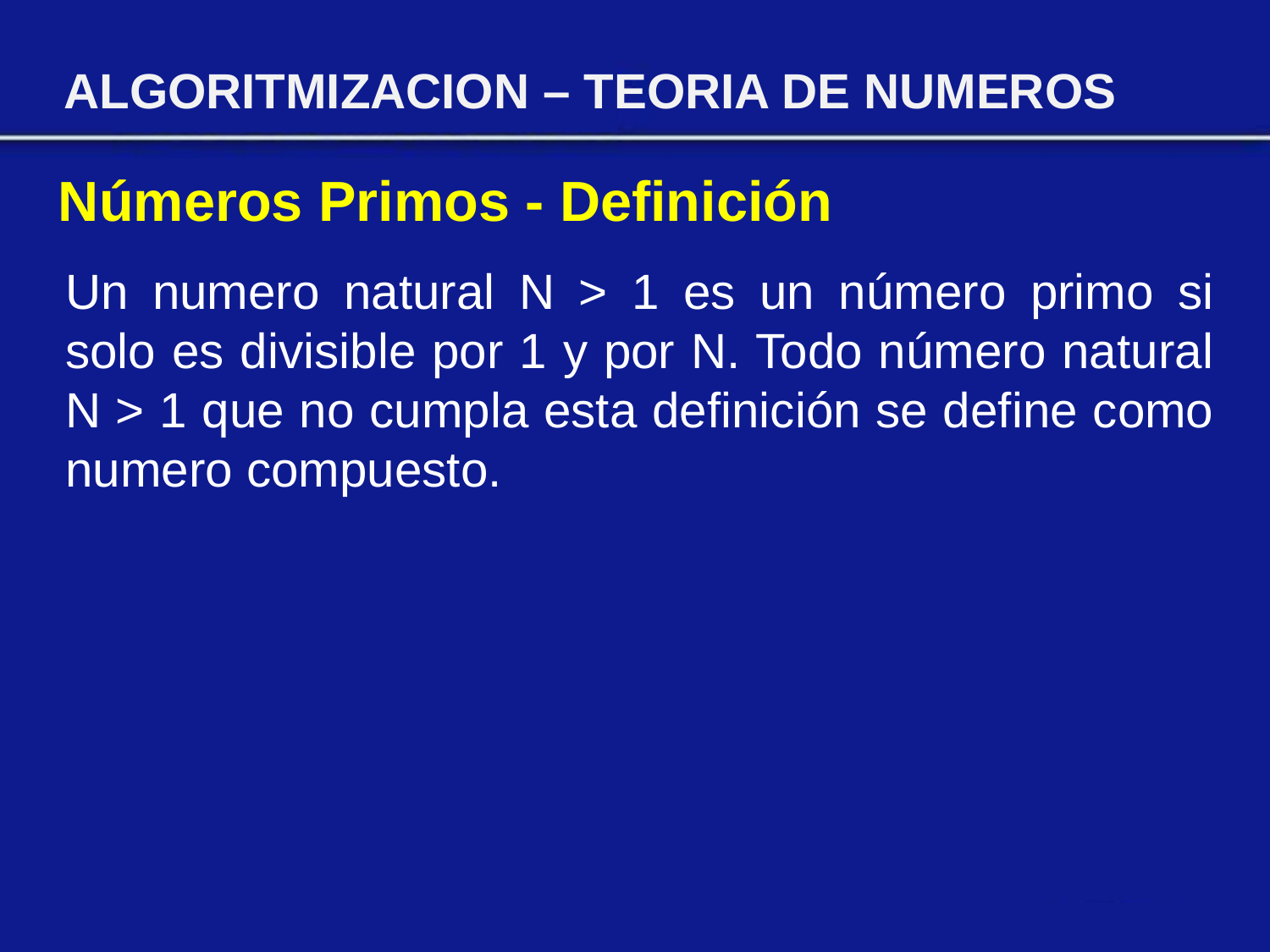

ALGORITMIZACION – TEORIA DE NUMEROS
Números Primos - Definición
Un numero natural N > 1 es un número primo si solo es divisible por 1 y por N. Todo número natural N > 1 que no cumpla esta definición se define como numero compuesto.